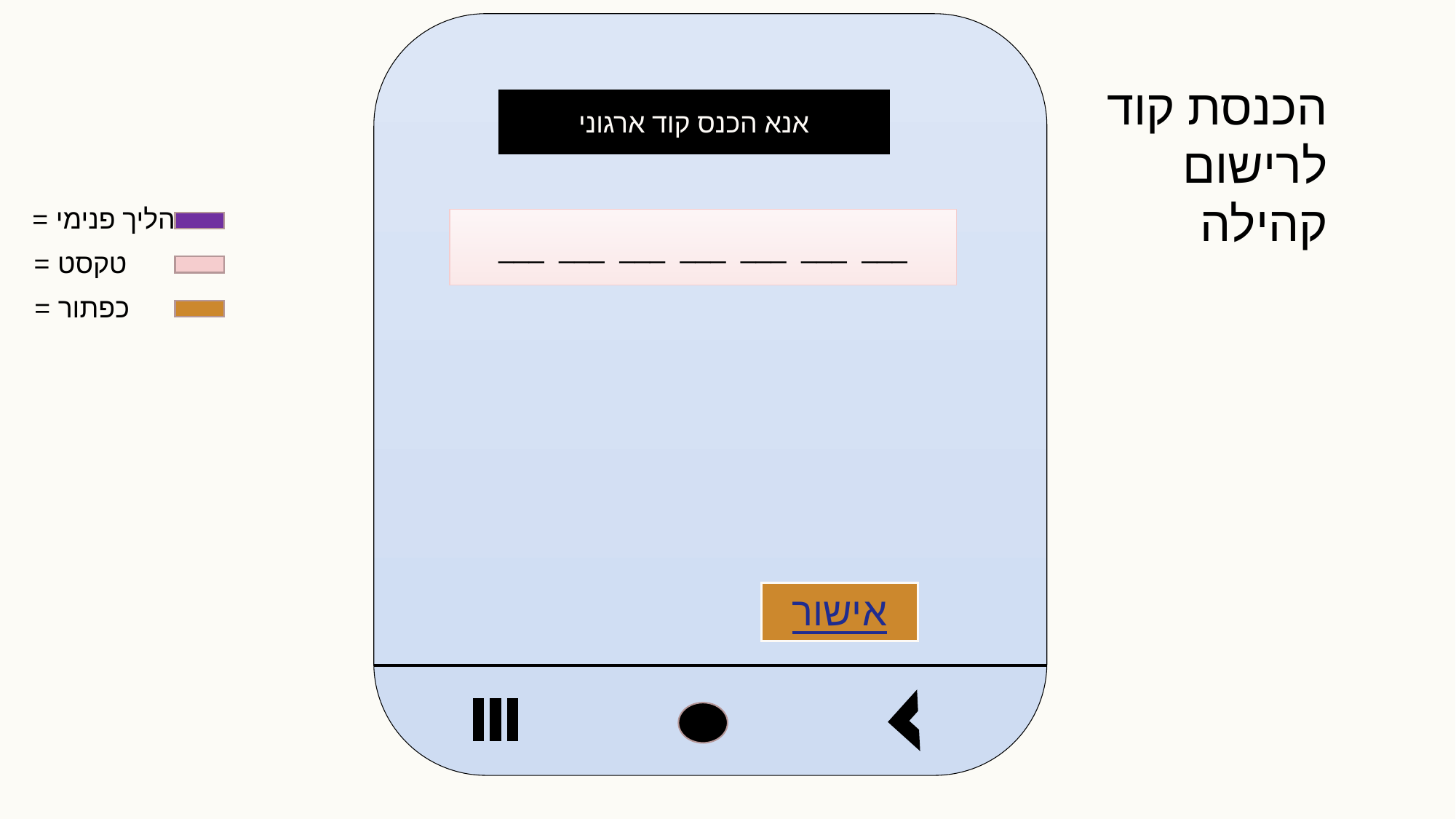

הכנסת קוד לרישום קהילה
אנא הכנס קוד ארגוני

= הליך פנימי

= טקסט

= כפתור
___  ___  ___  ___  ___  ___  ___
אישור